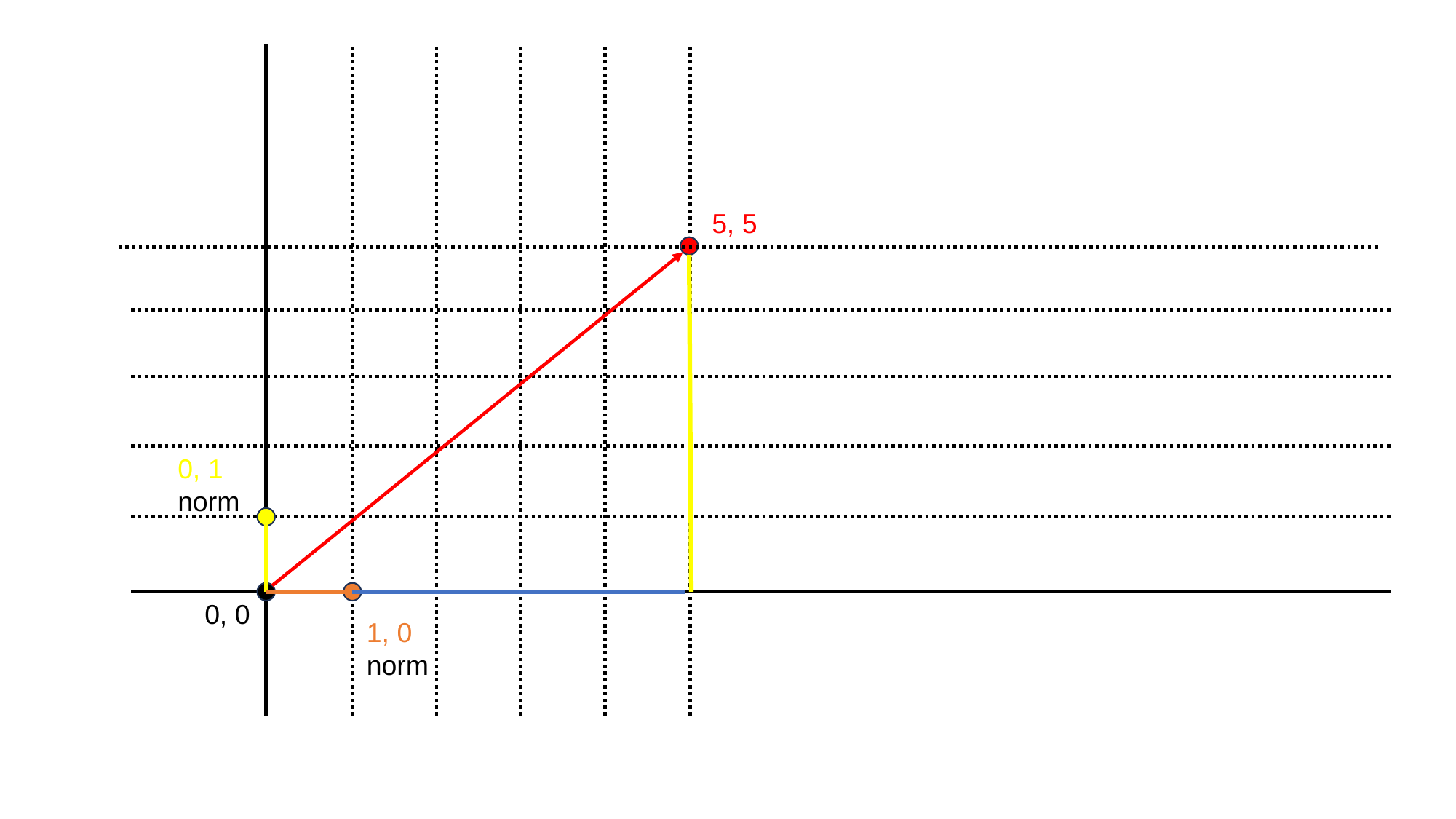

5, 5

0, 1
norm

0, 0
1, 0
norm